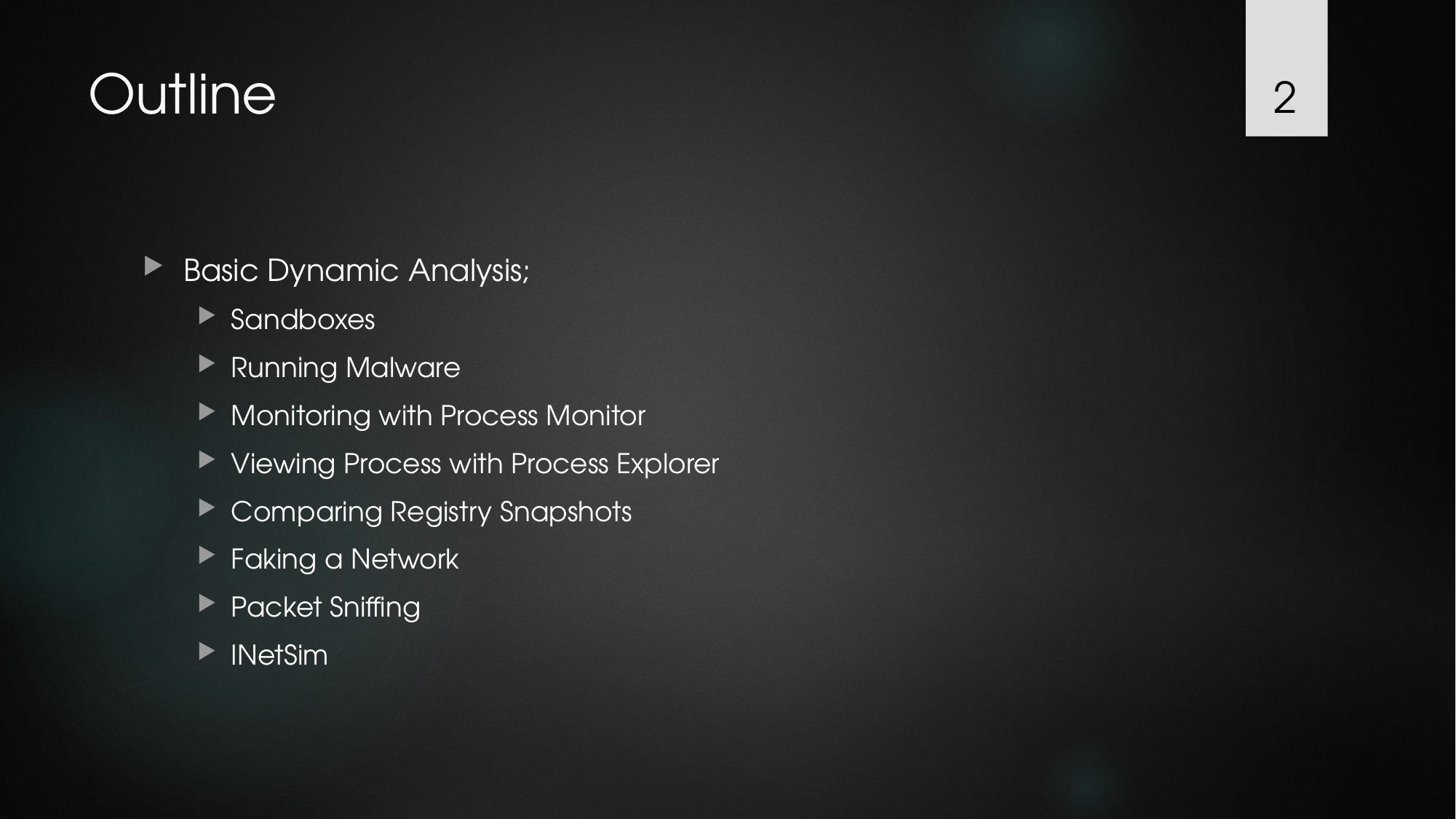

2
# Outline
Basic Dynamic Analysis;
Sandboxes
Running Malware
Monitoring with Process Monitor
Viewing Process with Process Explorer
Comparing Registry Snapshots
Faking a Network
Packet Sniffing
INetSim